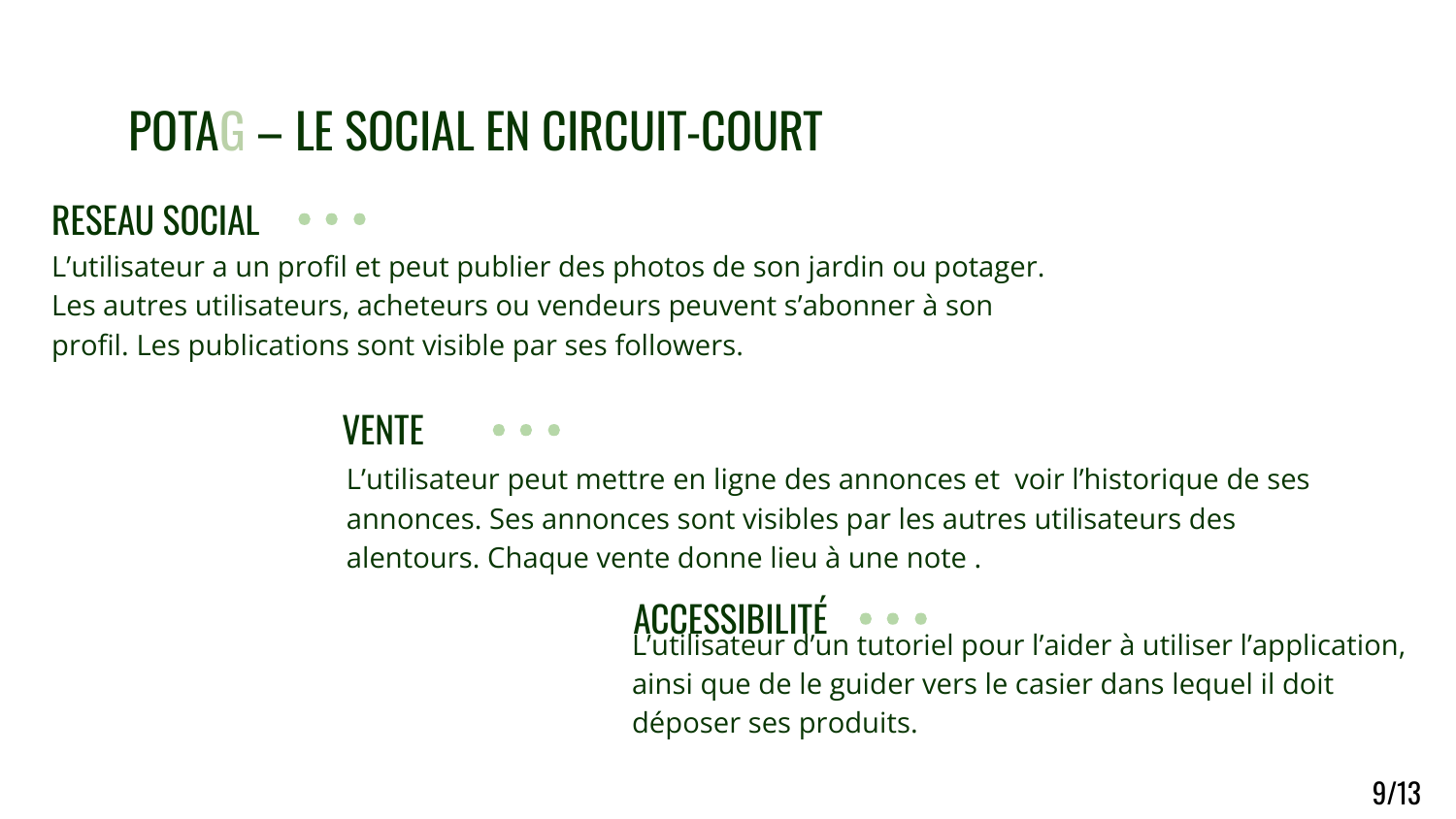

# POTAG – LE SOCIAL EN CIRCUIT-COURT

RESEAU SOCIAL

L’utilisateur a un profil et peut publier des photos de son jardin ou potager. Les autres utilisateurs, acheteurs ou vendeurs peuvent s’abonner à son profil. Les publications sont visible par ses followers.
VENTE

L’utilisateur peut mettre en ligne des annonces et  voir l’historique de ses annonces. Ses annonces sont visibles par les autres utilisateurs des alentours. Chaque vente donne lieu à une note .

ACCESSIBILITÉ
L’utilisateur d’un tutoriel pour l’aider à utiliser l’application, ainsi que de le guider vers le casier dans lequel il doit déposer ses produits.

9/13